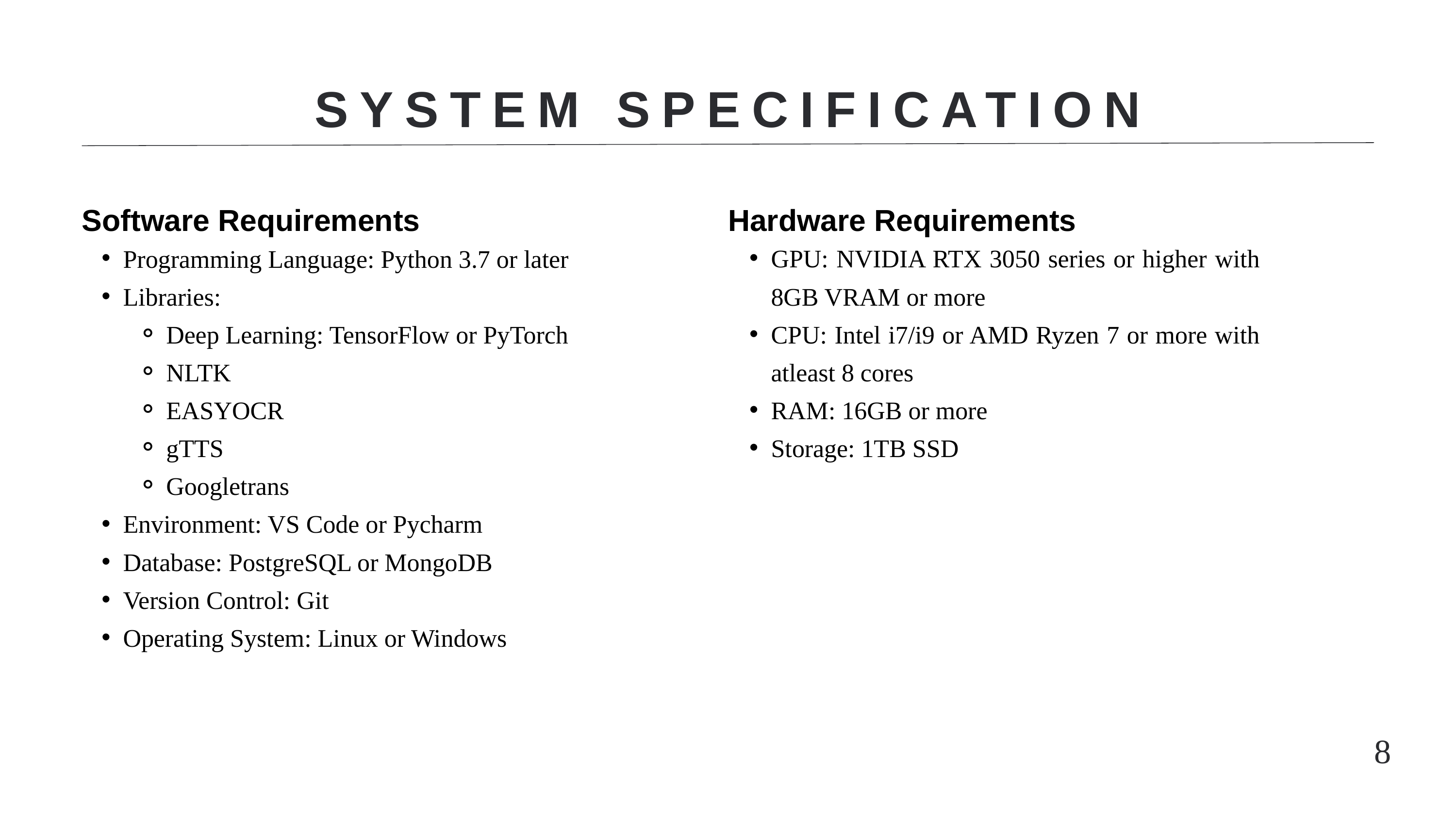

SYSTEM SPECIFICATION

Software Requirements
Hardware Requirements
Programming Language: Python 3.7 or later
Libraries:
Deep Learning: TensorFlow or PyTorch
NLTK
EASYOCR
gTTS
Googletrans
Environment: VS Code or Pycharm
Database: PostgreSQL or MongoDB
Version Control: Git
Operating System: Linux or Windows
GPU: NVIDIA RTX 3050 series or higher with 8GB VRAM or more
CPU: Intel i7/i9 or AMD Ryzen 7 or more with atleast 8 cores
RAM: 16GB or more
Storage: 1TB SSD
8